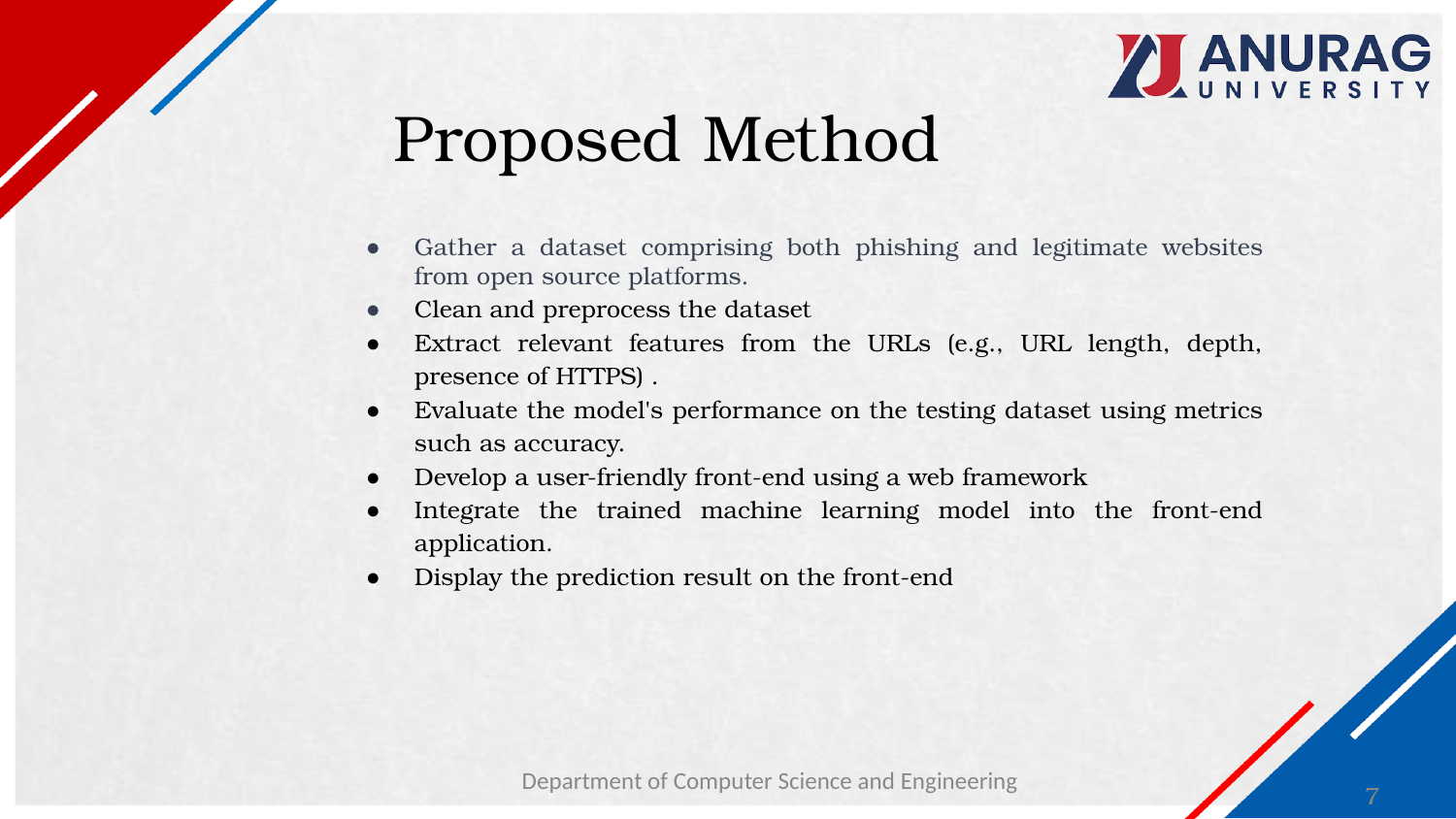

# Proposed Method
Gather a dataset comprising both phishing and legitimate websites from open source platforms.
Clean and preprocess the dataset
Extract relevant features from the URLs (e.g., URL length, depth, presence of HTTPS) .
Evaluate the model's performance on the testing dataset using metrics such as accuracy.
Develop a user-friendly front-end using a web framework
Integrate the trained machine learning model into the front-end application.
Display the prediction result on the front-end
Department of Computer Science and Engineering
7